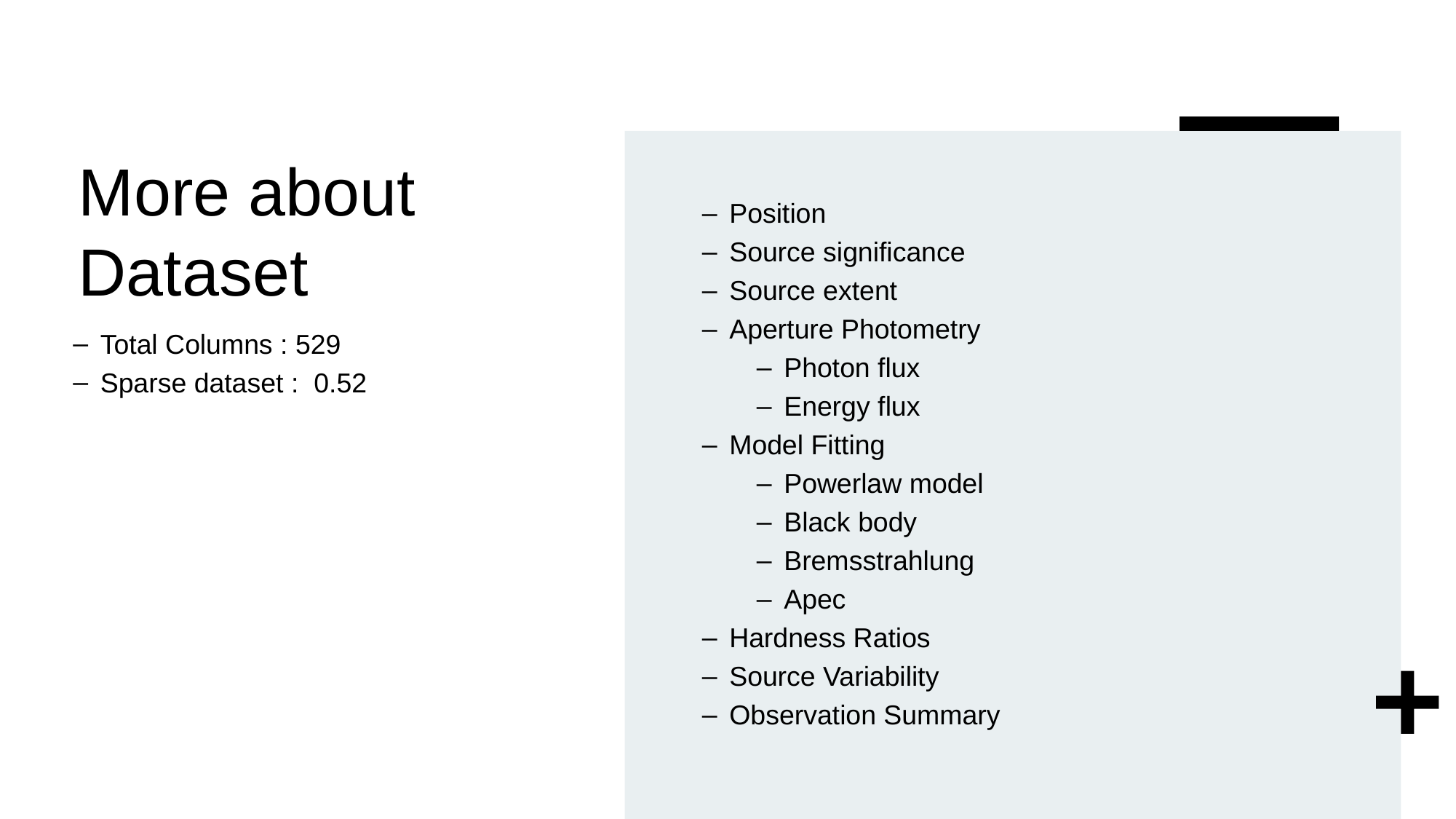

# More about Dataset
Position
Source significance
Source extent
Aperture Photometry
Photon flux
Energy flux
Model Fitting
Powerlaw model
Black body
Bremsstrahlung
Apec
Hardness Ratios
Source Variability
Observation Summary

Total Columns : 529
Sparse dataset :  0.52